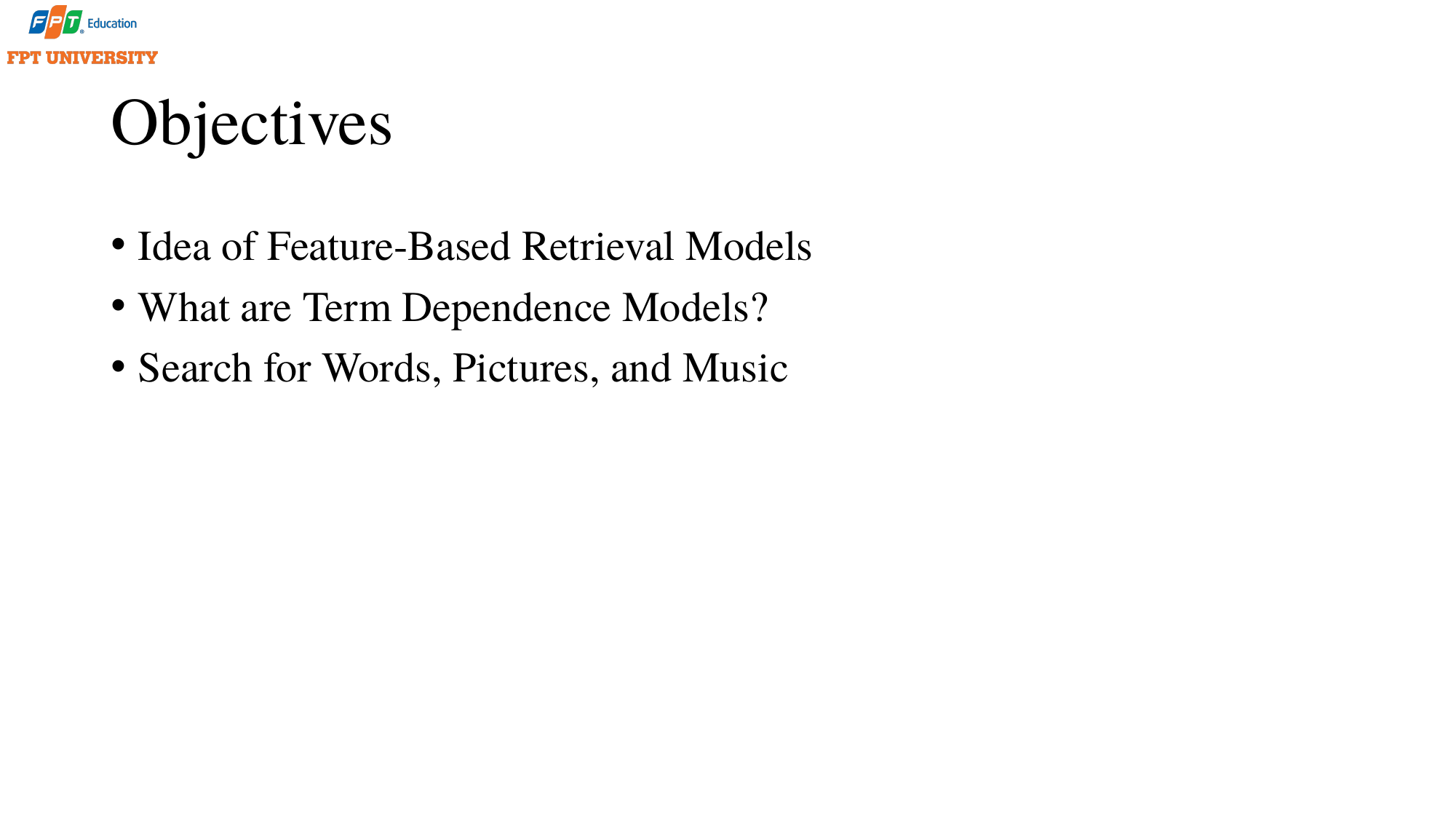

# Objectives
Idea of Feature-Based Retrieval Models
What are Term Dependence Models?
Search for Words, Pictures, and Music